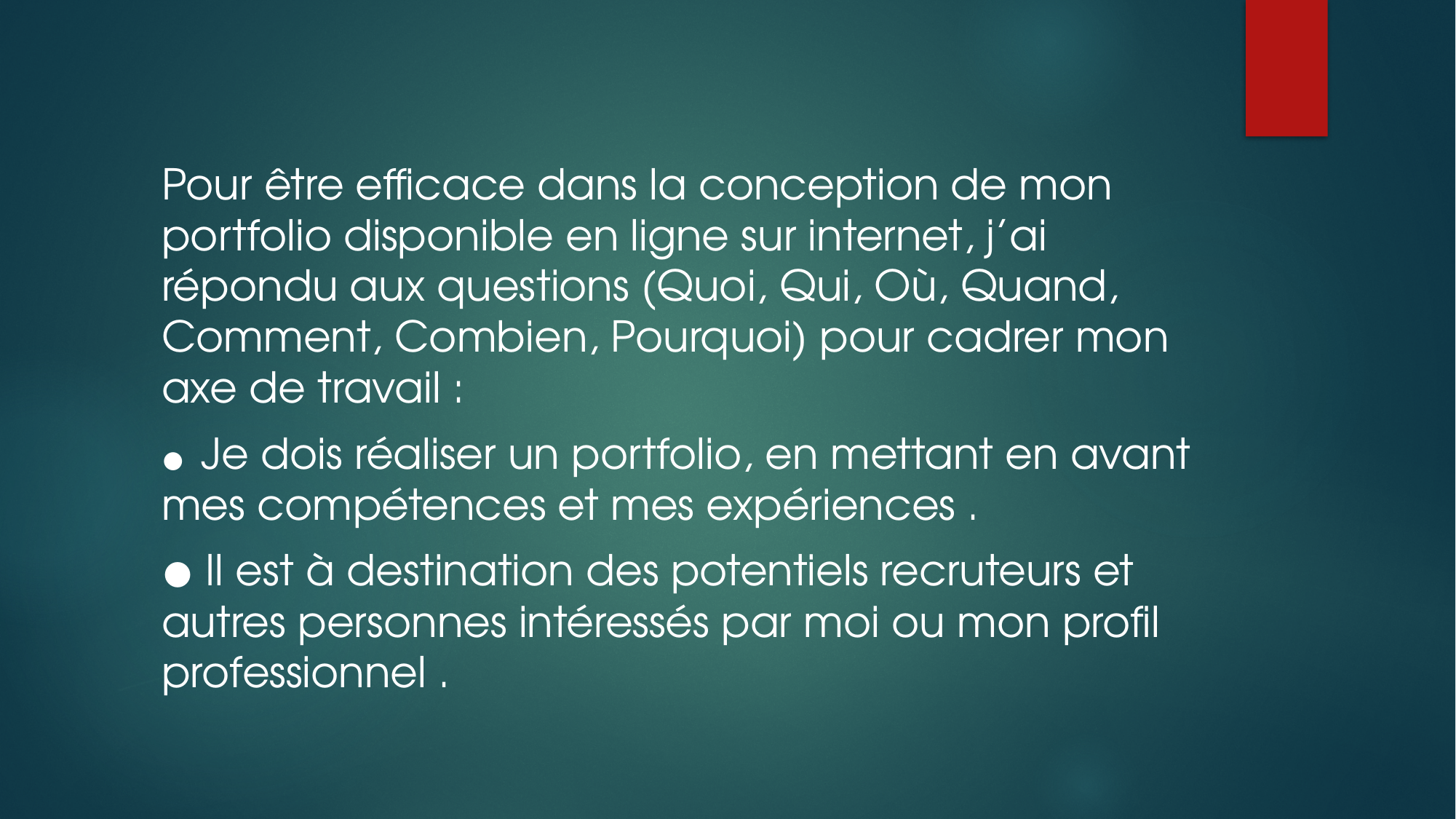

Pour être efficace dans la conception de mon portfolio disponible en ligne sur internet, j’ai répondu aux questions (Quoi, Qui, Où, Quand, Comment, Combien, Pourquoi) pour cadrer mon axe de travail :
●  Je dois réaliser un portfolio, en mettant en avant mes compétences et mes expériences .
● Il est à destination des potentiels recruteurs et autres personnes intéressés par moi ou mon profil professionnel .